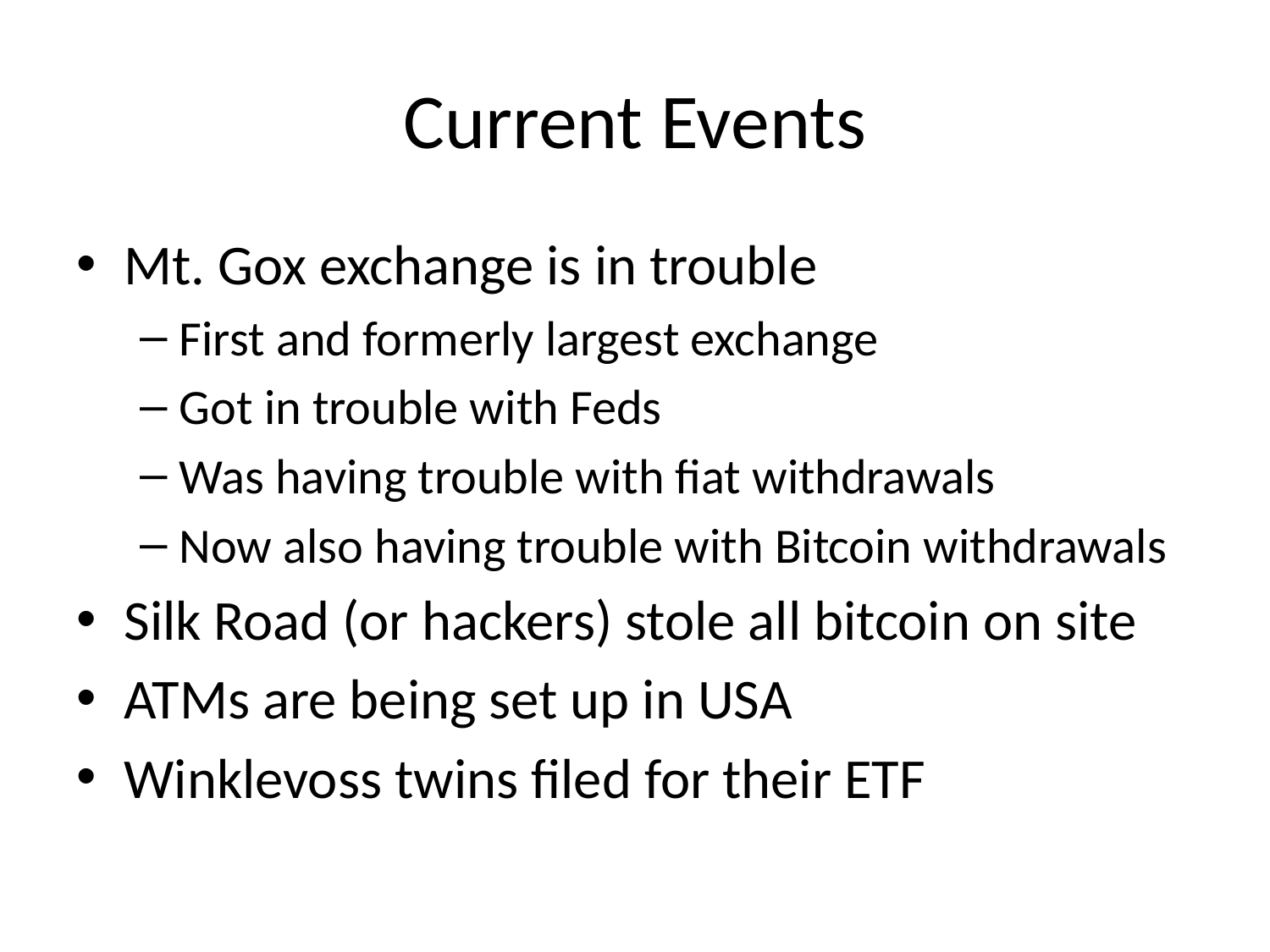

# Current Events
Mt. Gox exchange is in trouble
First and formerly largest exchange
Got in trouble with Feds
Was having trouble with fiat withdrawals
Now also having trouble with Bitcoin withdrawals
Silk Road (or hackers) stole all bitcoin on site
ATMs are being set up in USA
Winklevoss twins filed for their ETF